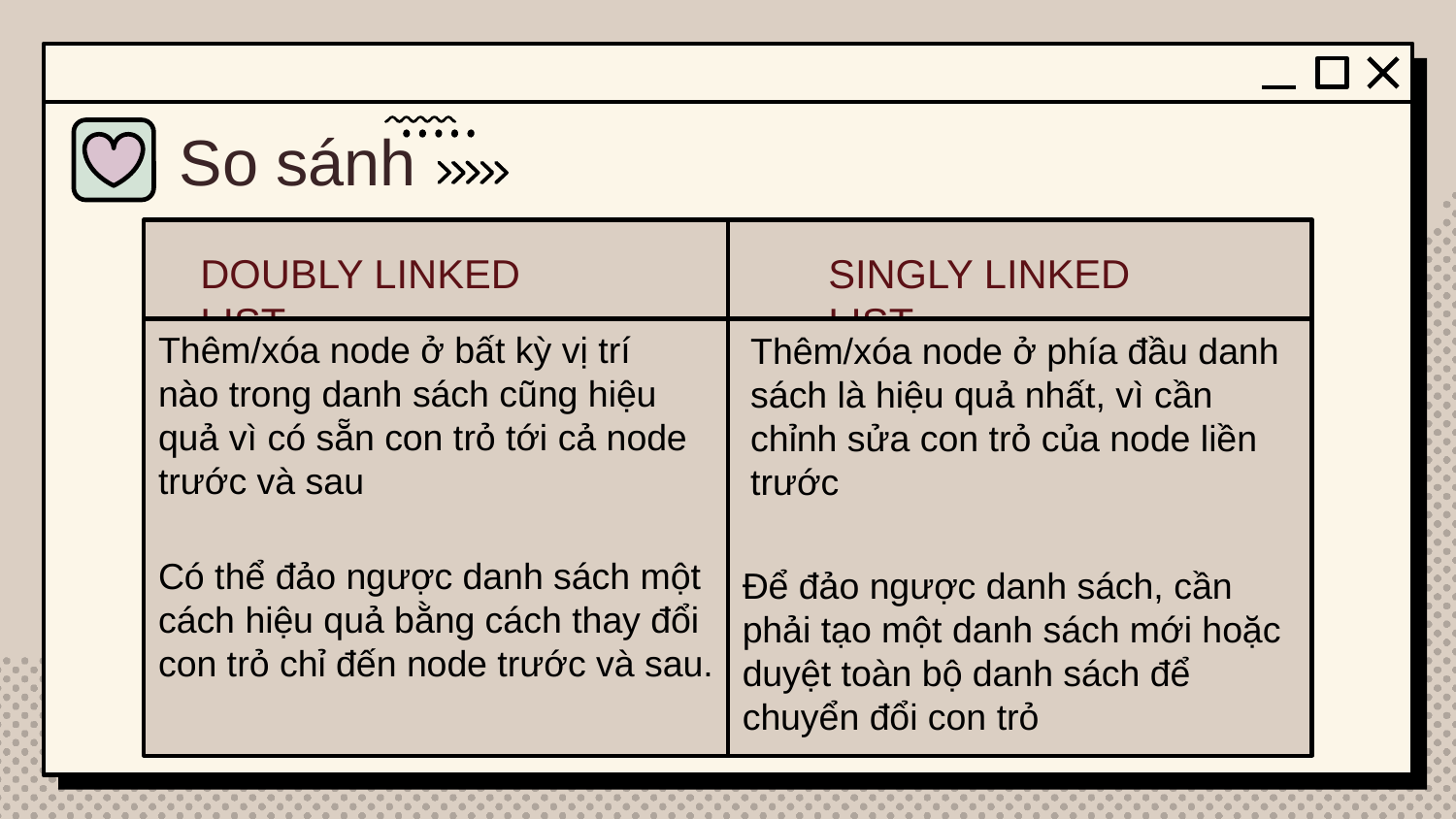

So sánh

DOUBLY LINKED LIST
SINGLY LINKED LIST

Thêm/xóa node ở bất kỳ vị trí nào trong danh sách cũng hiệu quả vì có sẵn con trỏ tới cả node trước và sau
Thêm/xóa node ở phía đầu danh sách là hiệu quả nhất, vì cần chỉnh sửa con trỏ của node liền trước
Có thể đảo ngược danh sách một cách hiệu quả bằng cách thay đổi con trỏ chỉ đến node trước và sau.
Để đảo ngược danh sách, cần phải tạo một danh sách mới hoặc duyệt toàn bộ danh sách để chuyển đổi con trỏ